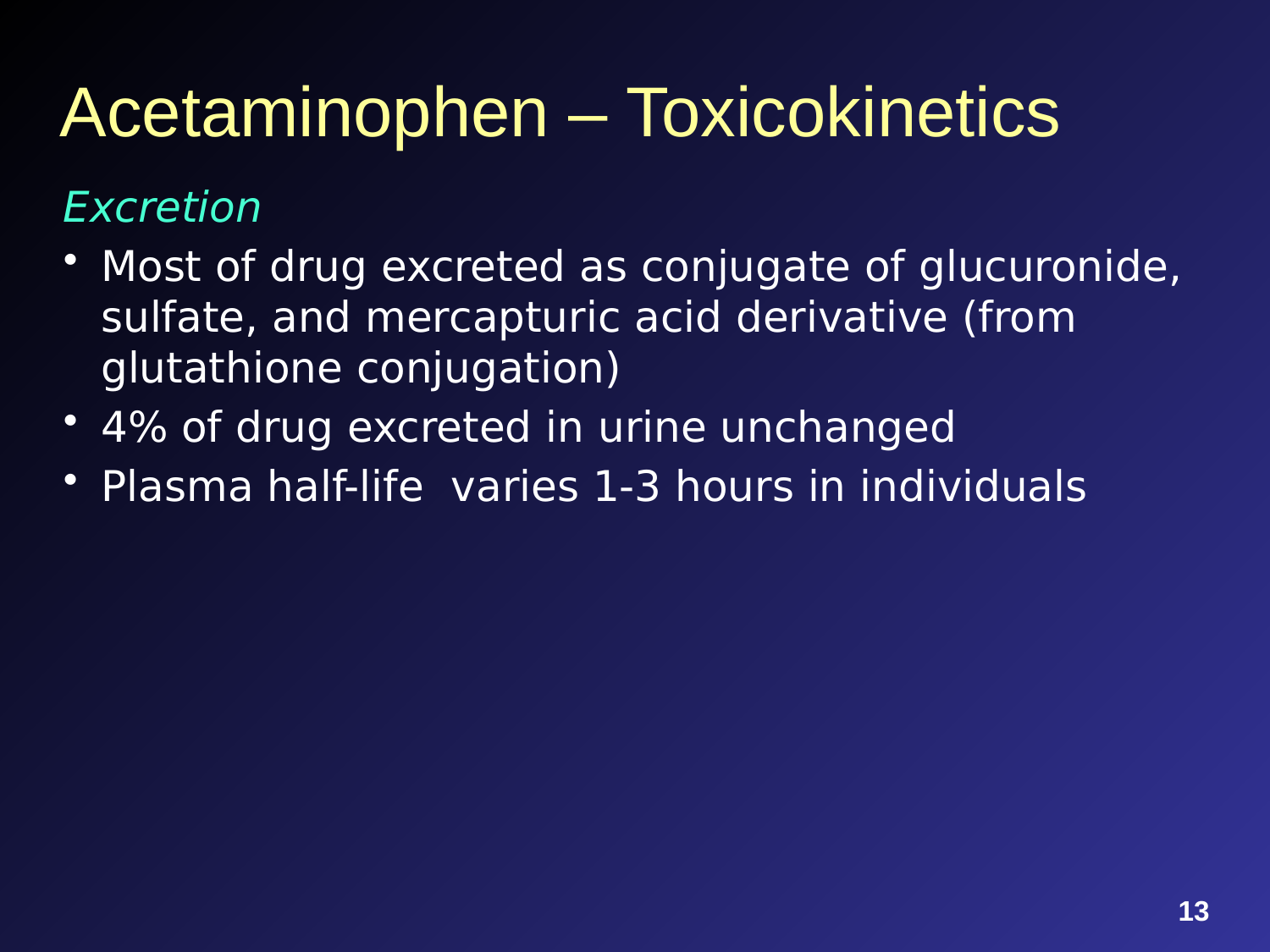

# Acetaminophen – Toxicokinetics
Excretion
Most of drug excreted as conjugate of glucuronide, sulfate, and mercapturic acid derivative (from glutathione conjugation)
4% of drug excreted in urine unchanged
Plasma half-life  varies 1-3 hours in individuals

13